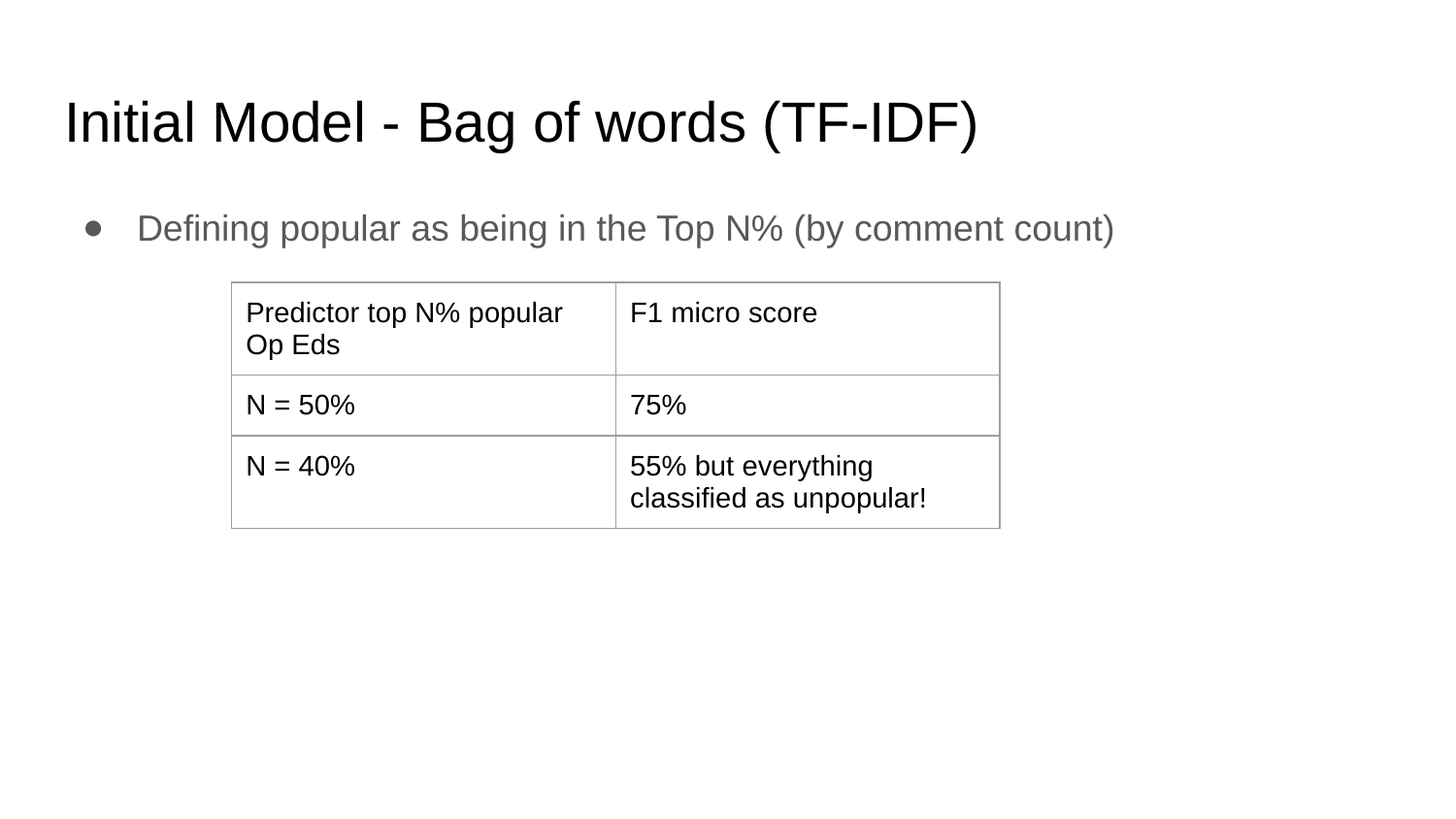

# Initial Model - Bag of words (TF-IDF)
Defining popular as being in the Top N% (by comment count)
| Predictor top N% popular Op Eds | F1 micro score |
| --- | --- |
| N = 50% | 75% |
| N = 40% | 55% but everything classified as unpopular! |